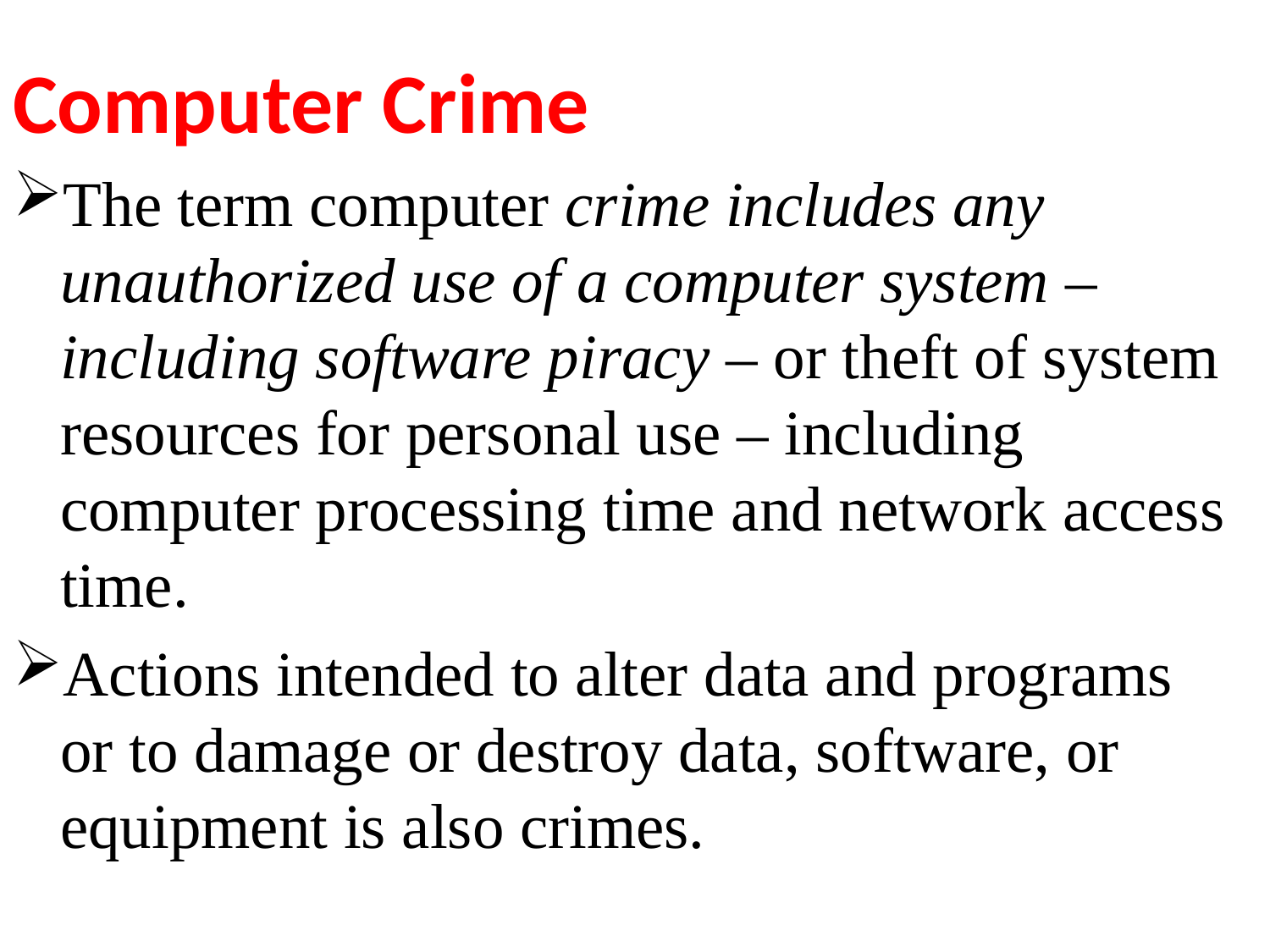

Computer Crime
The term computer crime includes any unauthorized use of a computer system – including software piracy – or theft of system resources for personal use – including computer processing time and network access time.
Actions intended to alter data and programs or to damage or destroy data, software, or equipment is also crimes.